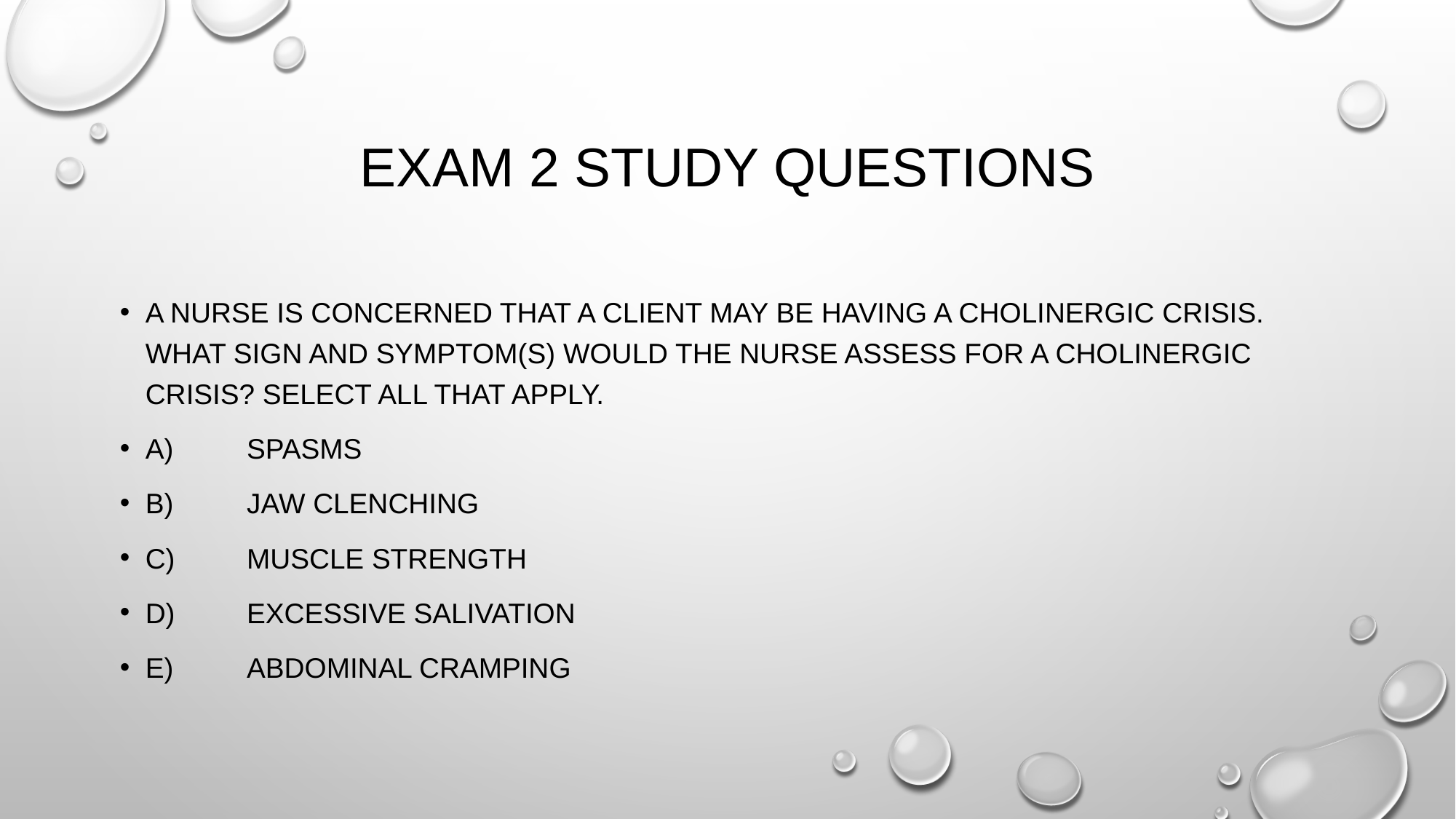

# Exam 2 study questions
A nurse is concerned that a client may be having a cholinergic crisis. What sign and symptom(s) would the nurse assess for a cholinergic crisis? Select all that apply.
A)	Spasms
B)	Jaw clenching
C)	Muscle strength
D)	Excessive salivation
E)	Abdominal cramping